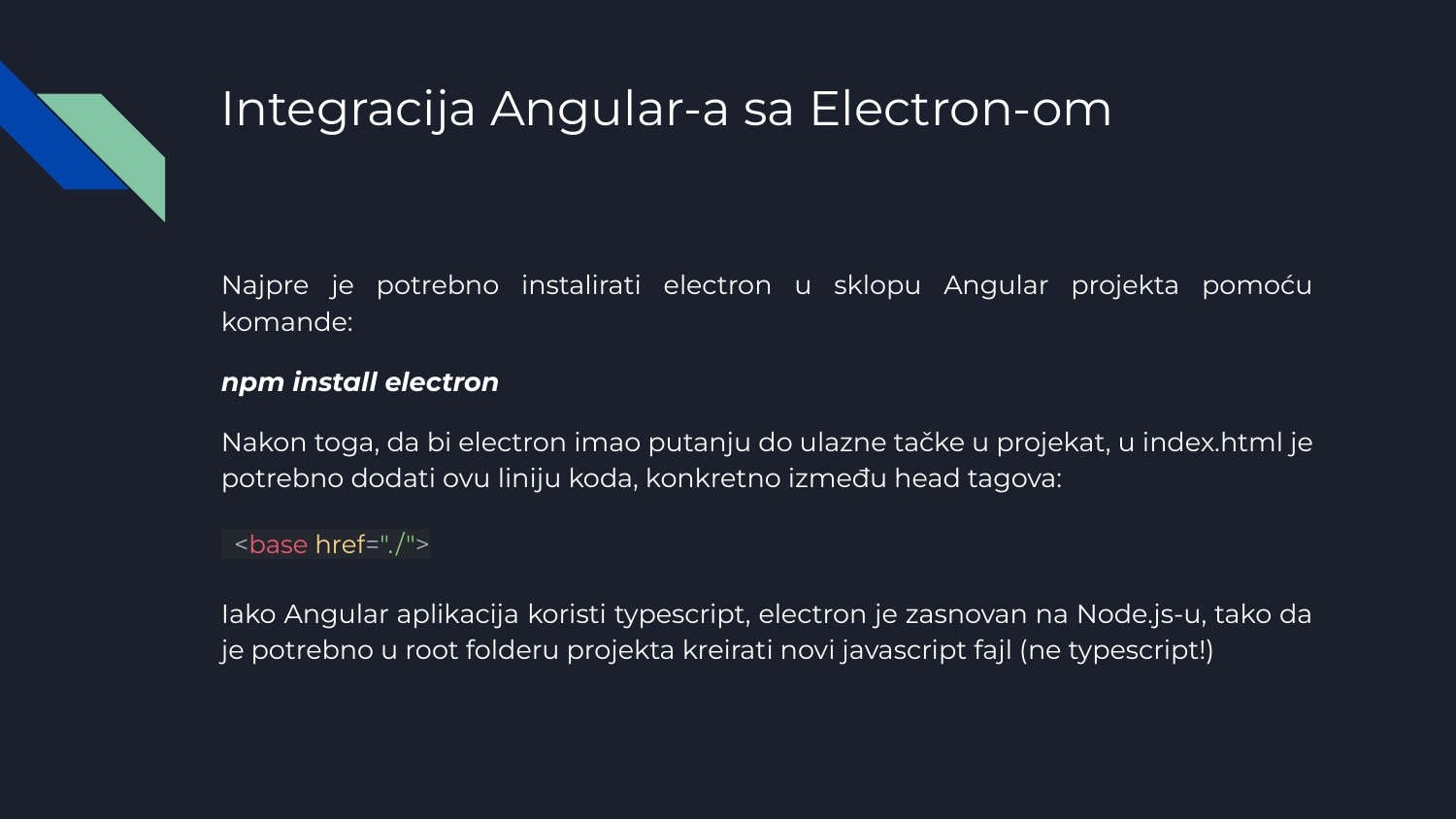

# Integracija Angular-a sa Electron-om
Najpre je potrebno instalirati electron u sklopu Angular projekta pomoću komande:
npm install electron
Nakon toga, da bi electron imao putanju do ulazne tačke u projekat, u index.html je potrebno dodati ovu liniju koda, konkretno između head tagova:
  <base href="./">

Iako Angular aplikacija koristi typescript, electron je zasnovan na Node.js-u, tako da je potrebno u root folderu projekta kreirati novi javascript fajl (ne typescript!)